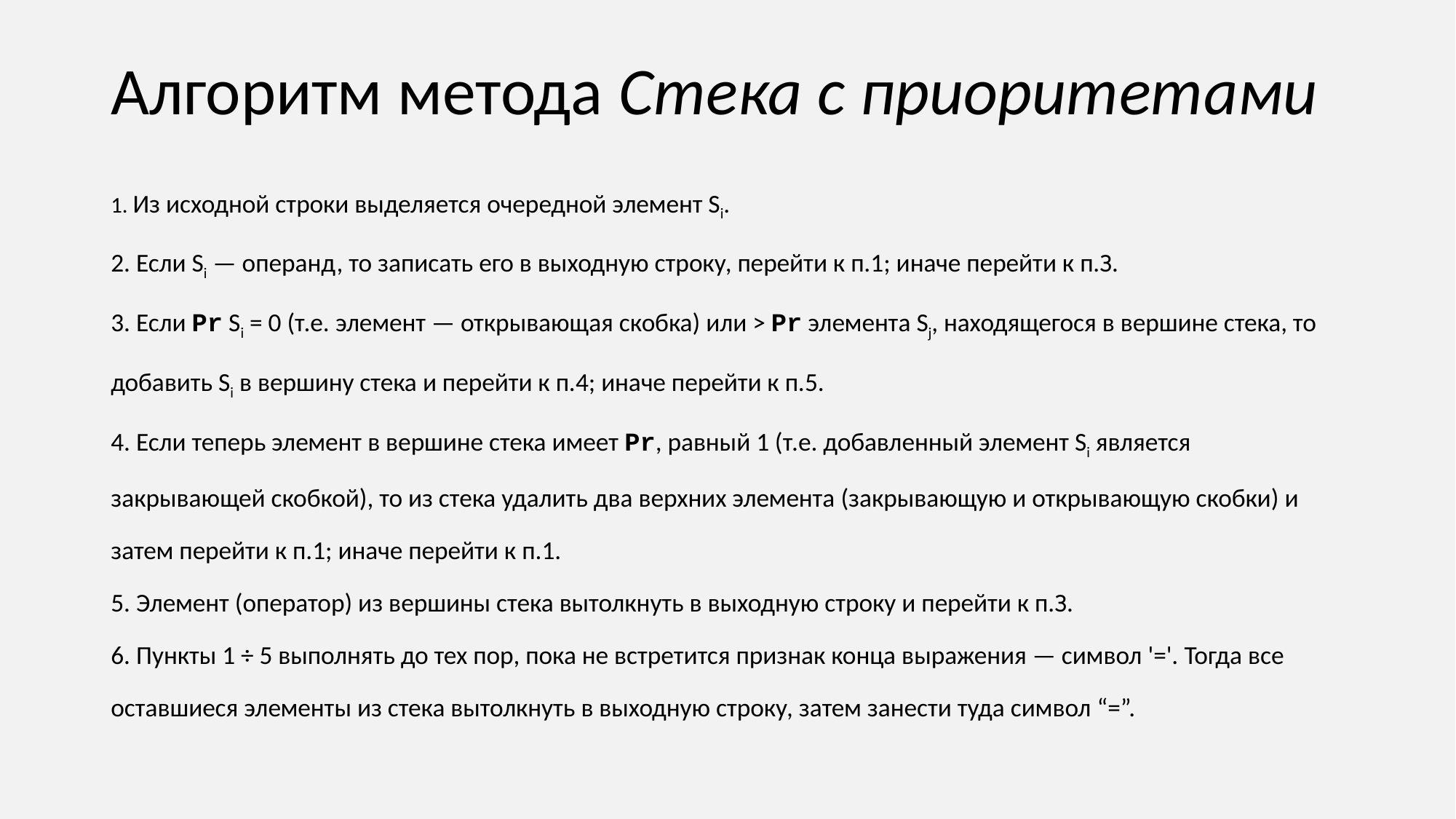

# Алгоритм метода Стека с приоритетами
1. Из исходной строки выделяется очередной элемент Si.
2. Если Si — операнд, то записать его в выходную строку, перейти к п.1; иначе перейти к п.З.
3. Если Pr Si = 0 (т.е. элемент — открывающая скобка) или > Pr элемента Sj, находящегося в вершине стека, то добавить Si в вершину стека и перейти к п.4; иначе перейти к п.5.
4. Если теперь элемент в вершине стека имеет Pr, равный 1 (т.е. добавленный элемент Si является закрывающей скобкой), то из стека удалить два верхних элемента (закрывающую и открывающую скобки) и затем перейти к п.1; иначе перейти к п.1.
5. Элемент (оператор) из вершины стека вытолкнуть в выходную строку и перейти к п.З.
6. Пункты 1 ÷ 5 выполнять до тех пор, пока не встретится признак конца выражения — символ '='. Тогда все оставшиеся элементы из стека вытолкнуть в выходную строку, затем занести туда символ “=”.